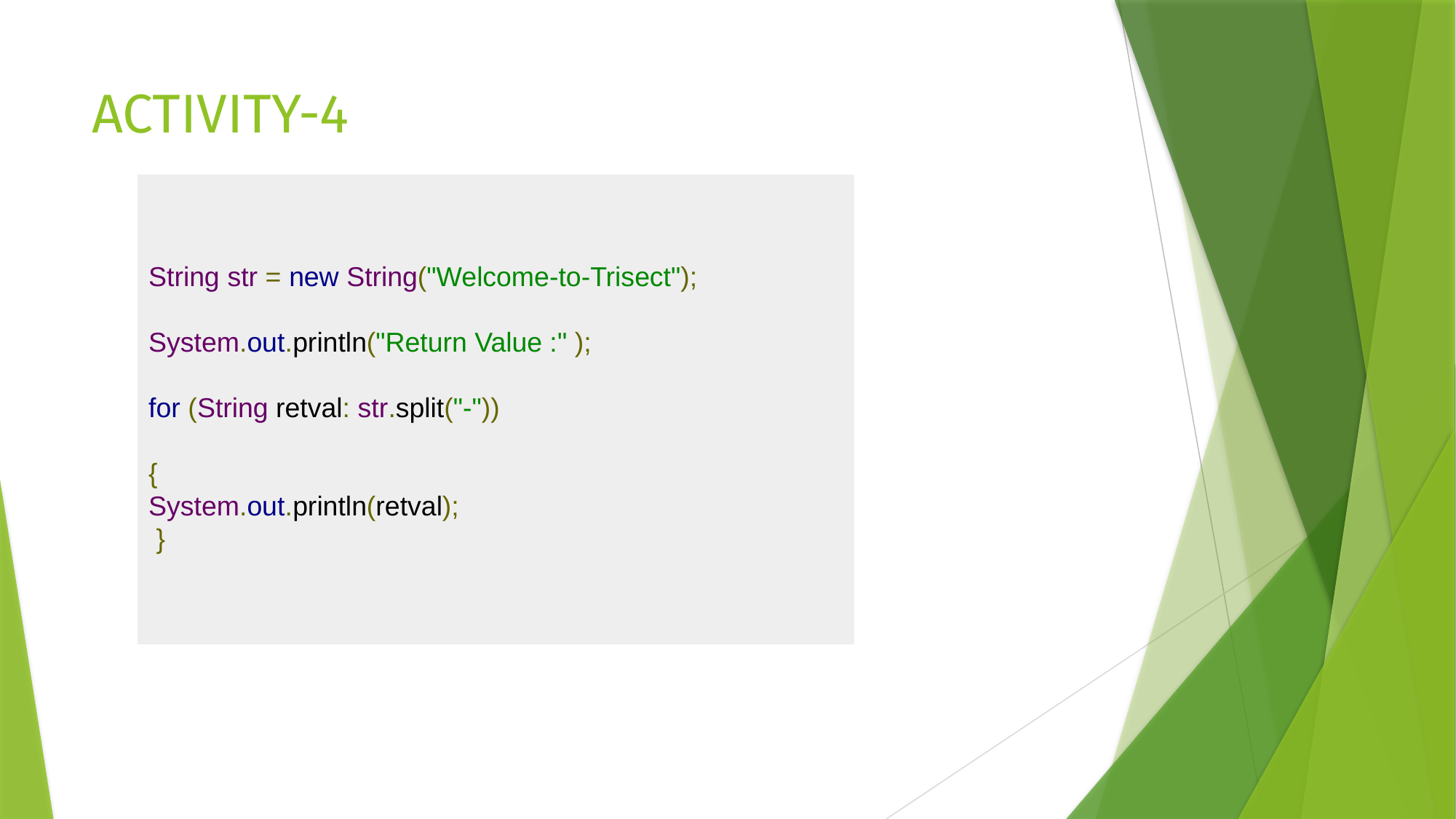

# ACTIVITY-4
String str = new String("Welcome-to-Trisect");

System.out.println("Return Value :" );

for (String retval: str.split("-"))

{
System.out.println(retval);
 }